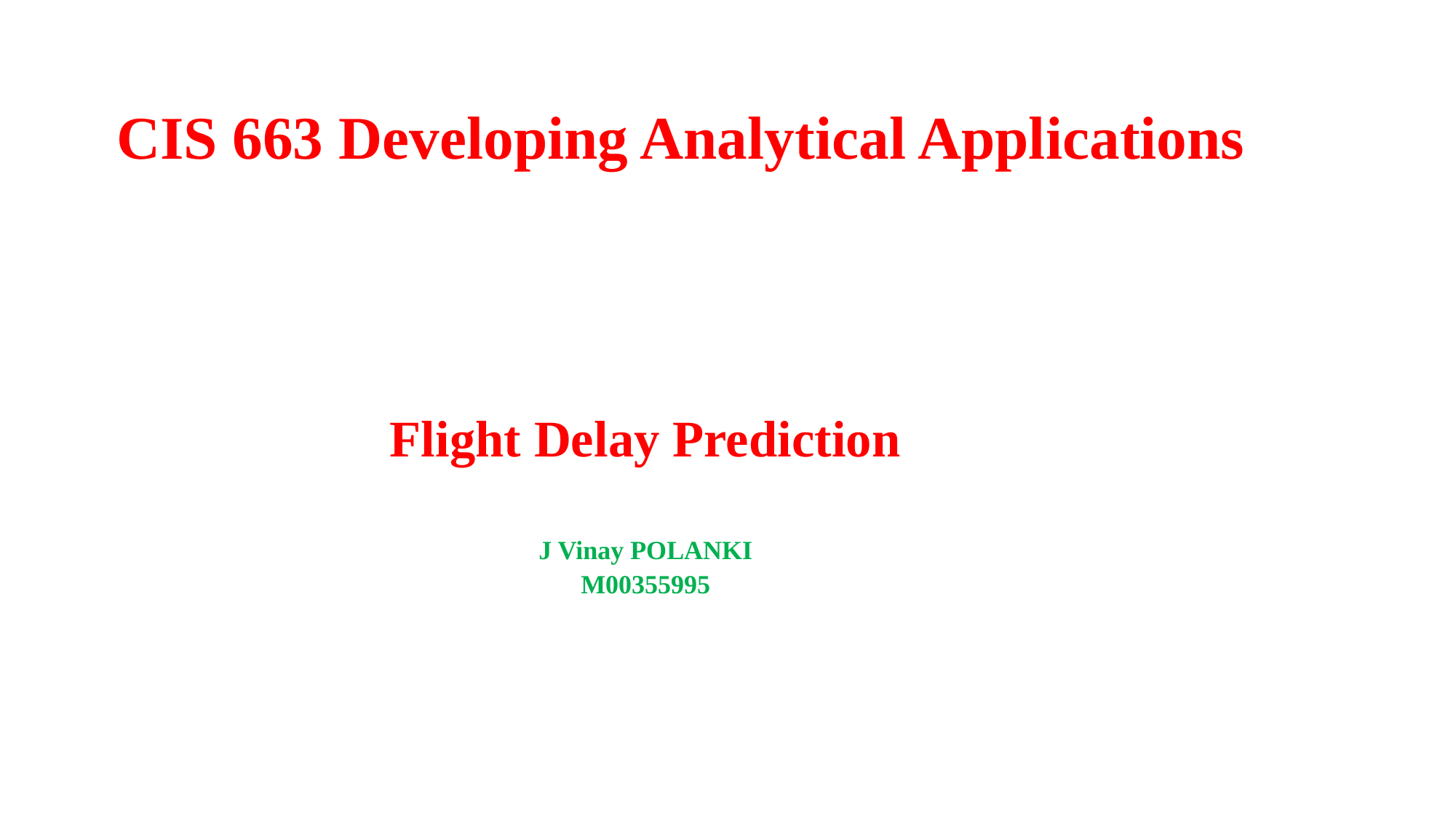

CIS 663 Developing Analytical Applications
# Flight Delay Prediction J Vinay POLANKI M00355995